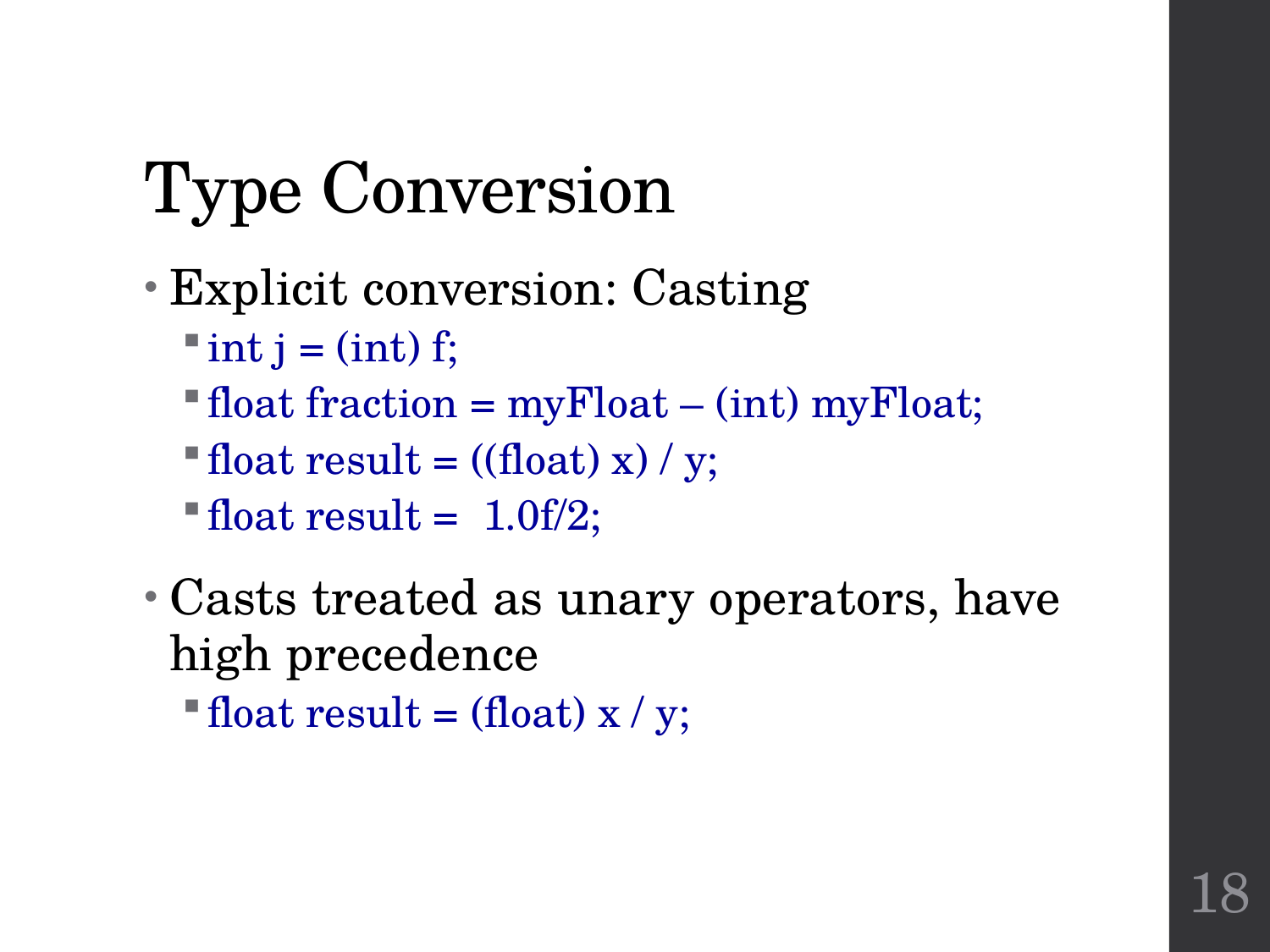

# Type Conversion
Explicit conversion: Casting
int j = (int) f;
float fraction = myFloat – (int) myFloat;
float result = ((float) x) / y;
float result =  1.0f/2;
Casts treated as unary operators, have high precedence
float result = (float) x / y;
18